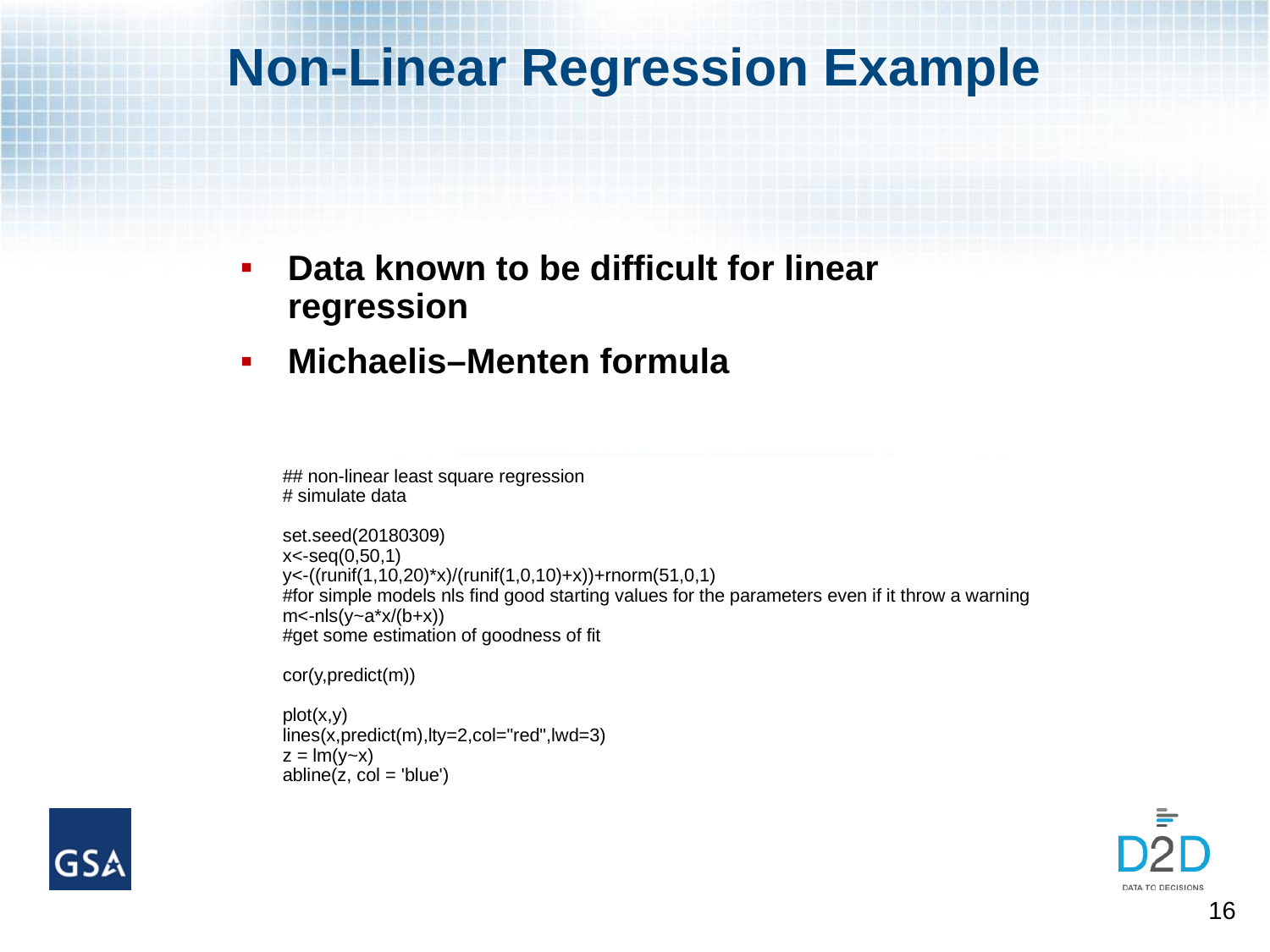

# Non-Linear Regression Example
Data known to be difficult for linear regression
Michaelis–Menten formula
## non-linear least square regression
# simulate data

set.seed(20180309)
x<-seq(0,50,1)
y<-((runif(1,10,20)*x)/(runif(1,0,10)+x))+rnorm(51,0,1)
#for simple models nls find good starting values for the parameters even if it throw a warning
m<-nls(y~a*x/(b+x))
#get some estimation of goodness of fit

cor(y,predict(m))

plot(x,y)
lines(x,predict(m),lty=2,col="red",lwd=3)
z = lm(y~x)
abline(z, col = 'blue')

16